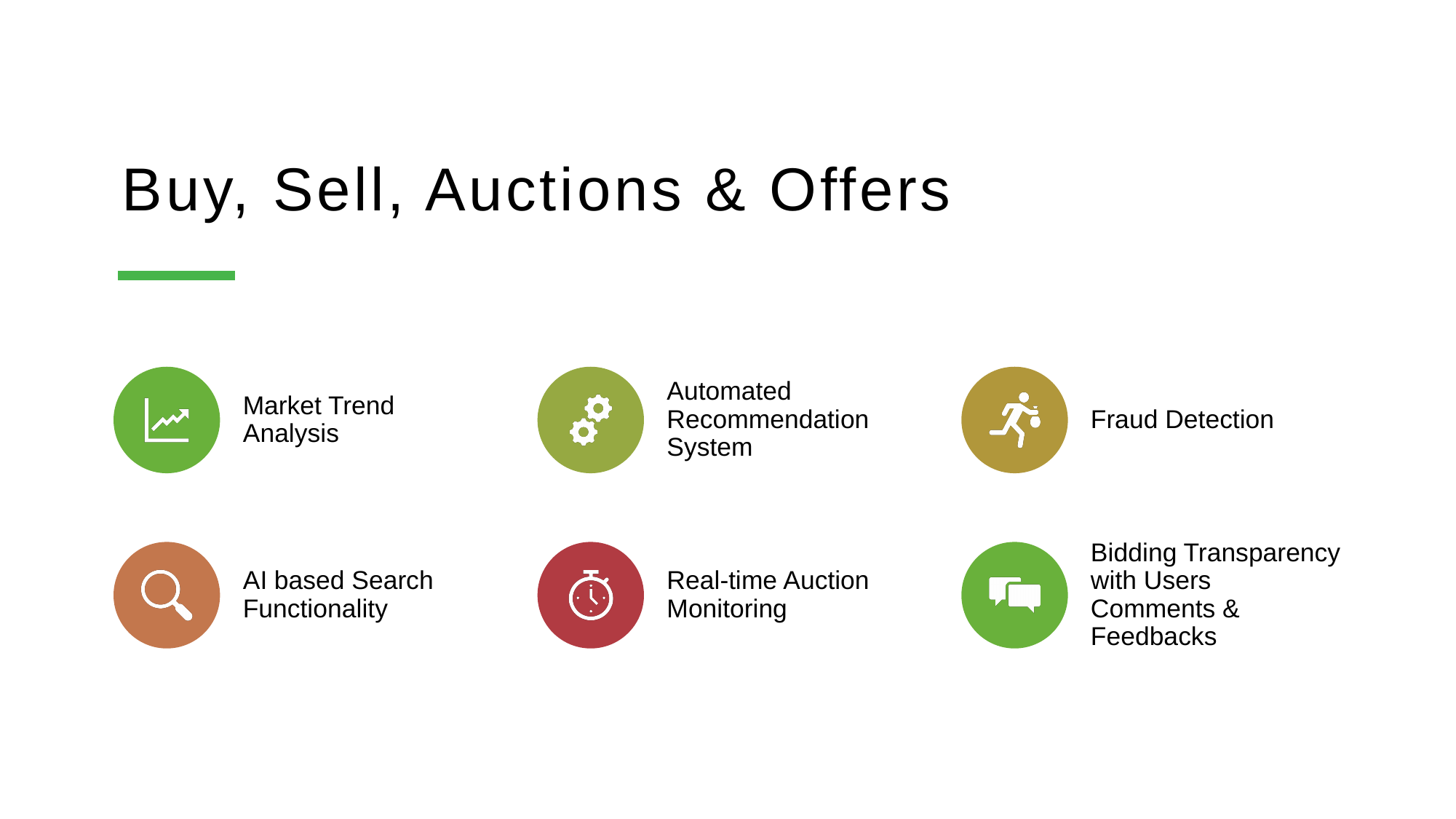

# Buy, Sell, Auctions & Offers
Market Trend Analysis
Automated Recommendation System
Fraud Detection
AI based Search Functionality
Real-time Auction Monitoring
Bidding Transparency with Users Comments & Feedbacks